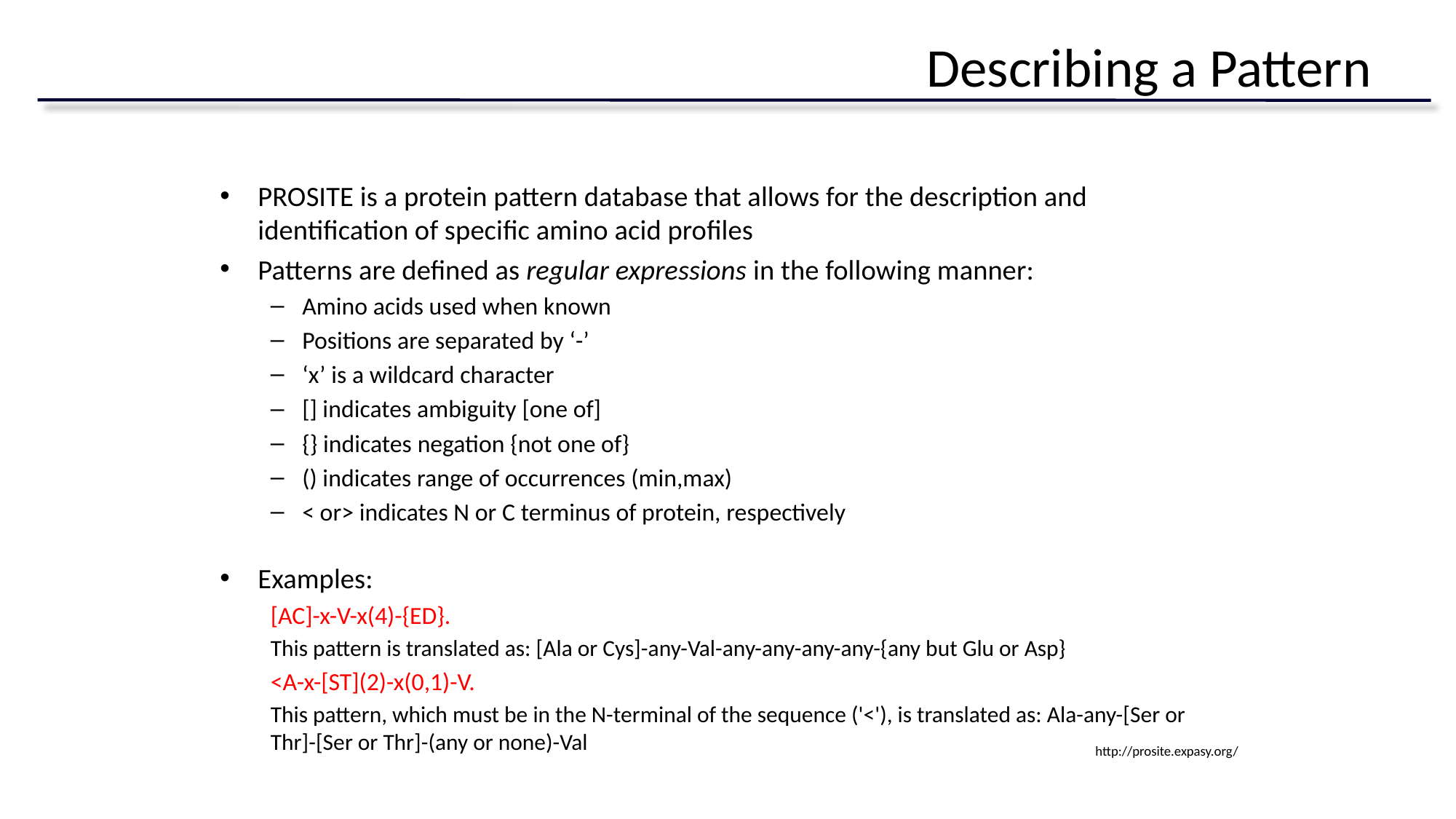

# Describing a Pattern
PROSITE is a protein pattern database that allows for the description and identification of specific amino acid profiles
Patterns are defined as regular expressions in the following manner:
Amino acids used when known
Positions are separated by ‘-’
‘x’ is a wildcard character
[] indicates ambiguity [one of]
{} indicates negation {not one of}
() indicates range of occurrences (min,max)
< or> indicates N or C terminus of protein, respectively
Examples:
[AC]-x-V-x(4)-{ED}.
This pattern is translated as: [Ala or Cys]-any-Val-any-any-any-any-{any but Glu or Asp}
<A-x-[ST](2)-x(0,1)-V.
This pattern, which must be in the N-terminal of the sequence ('<'), is translated as: Ala-any-[Ser or Thr]-[Ser or Thr]-(any or none)-Val
http://prosite.expasy.org/